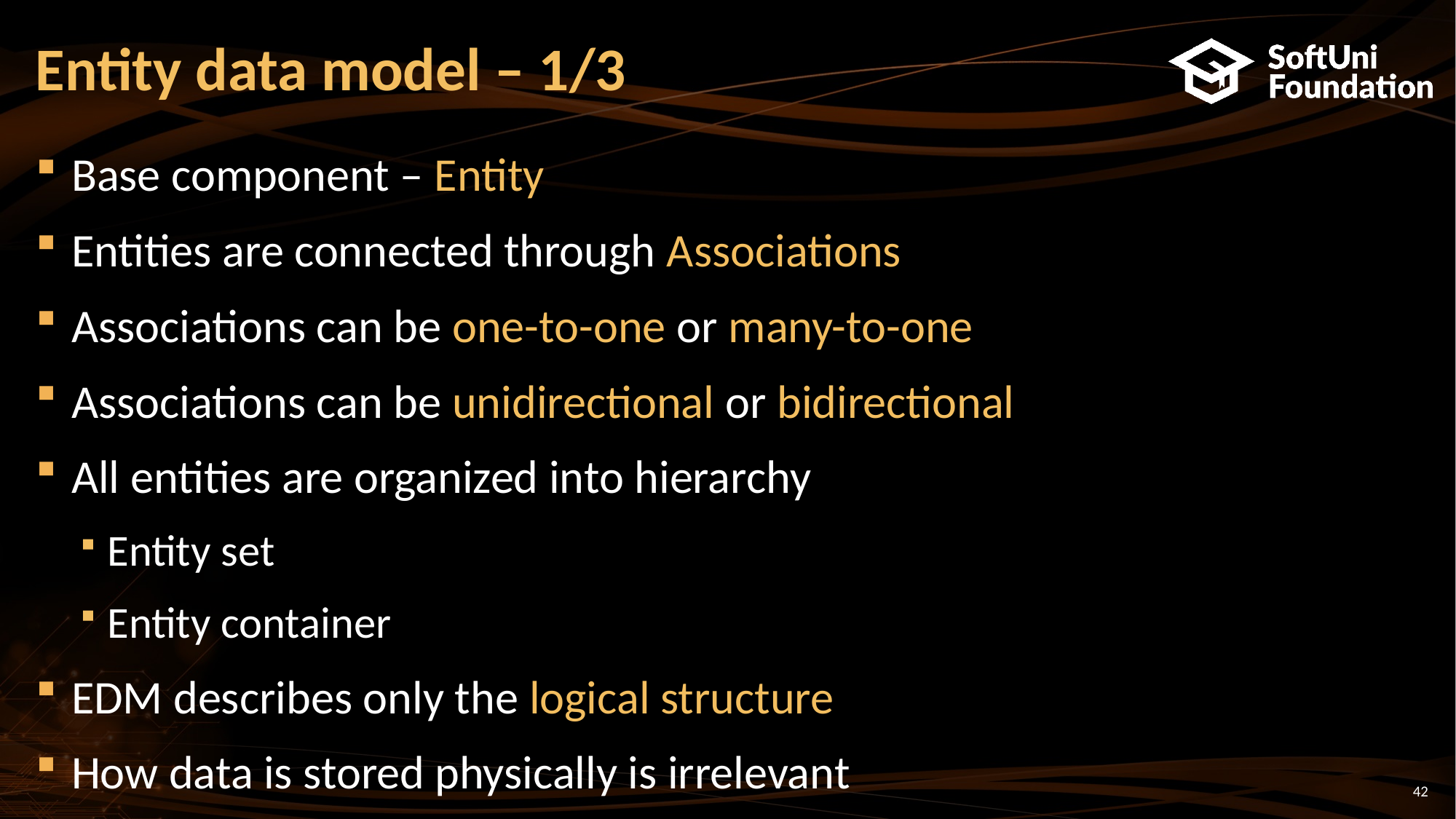

# Entity data model – 1/3
Base component – Entity
Entities are connected through Associations
Associations can be one-to-one or many-to-one
Associations can be unidirectional or bidirectional
All entities are organized into hierarchy
Entity set
Entity container
EDM describes only the logical structure
How data is stored physically is irrelevant

42